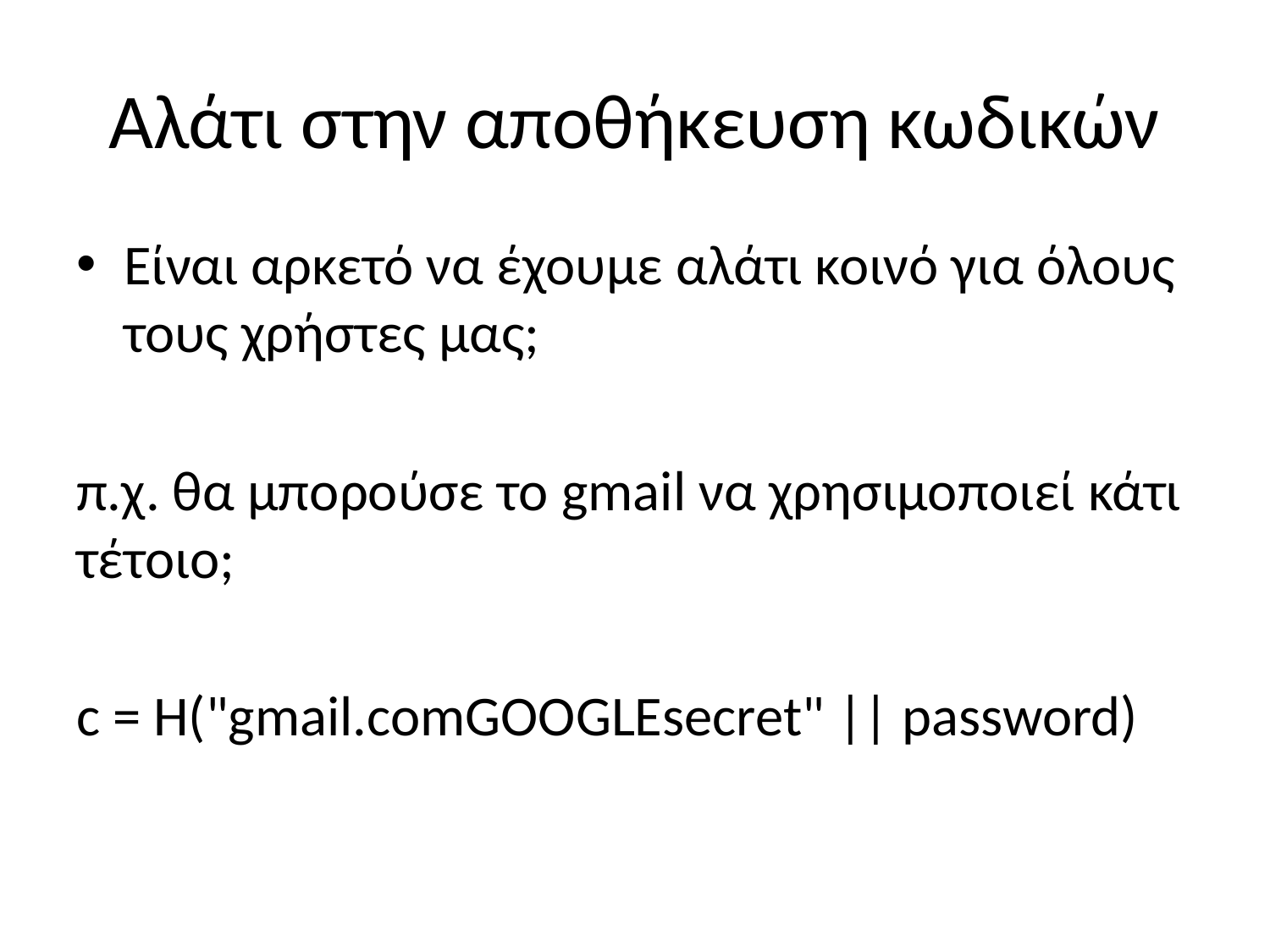

# Αλάτι στην αποθήκευση κωδικών
Είναι αρκετό να έχουμε αλάτι κοινό για όλους τους χρήστες μας;

π.χ. θα μπορούσε το gmail να χρησιμοποιεί κάτι τέτοιο;

c = H("gmail.comGOOGLEsecret" || password)